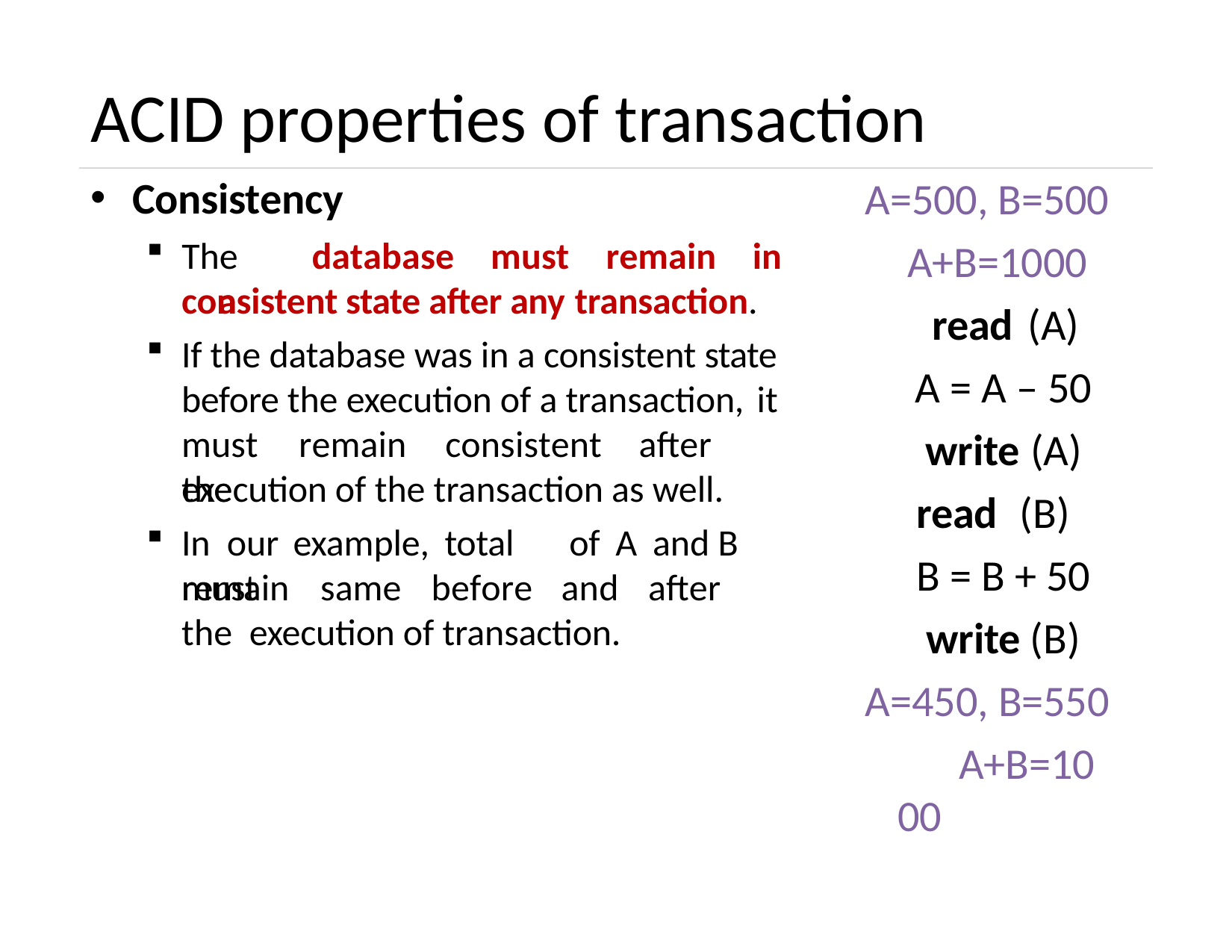

# ACID properties of transaction
A=500, B=500  A+B=1000
read (A)  A = A – 50
write (A)  read (B)  B = B + 50
write (B)  A=450, B=550
A+B=1000

Consistency
The	database	must	remain	in	a
consistent state after any transaction.
If the database was in a consistent state  before the execution of a transaction, it
must	remain	consistent	after	the
execution of the transaction as well.
In  our example, total	of A	and B must
remain	same	before	and	after	the  execution of transaction.
Unit – 6: Transaction Management
5
Darshan Institute of Engineering & Technology
2